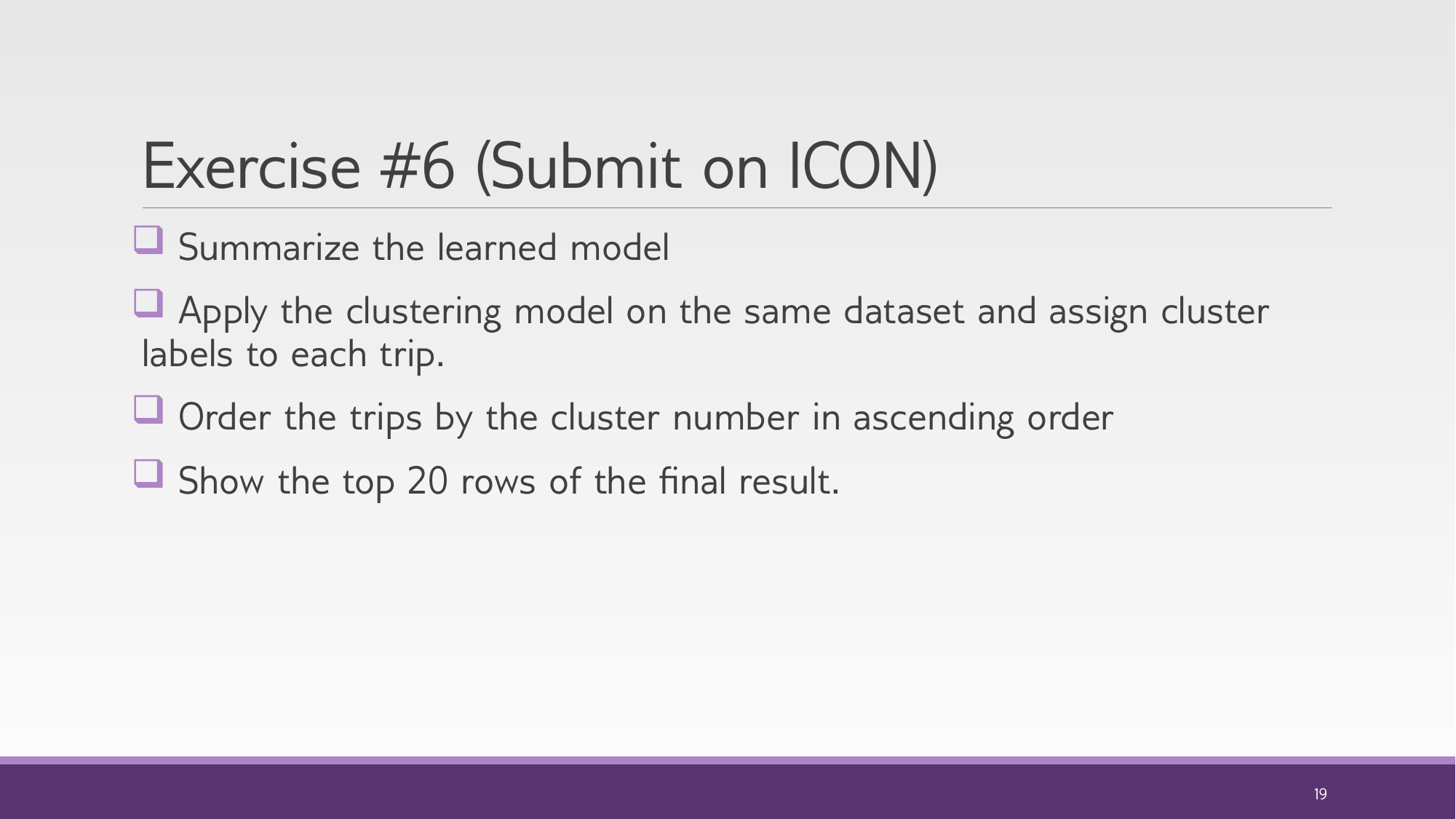

# Exercise #6 (Submit on ICON)
 Summarize the learned model
 Apply the clustering model on the same dataset and assign cluster labels to each trip.
 Order the trips by the cluster number in ascending order
 Show the top 20 rows of the final result.
19